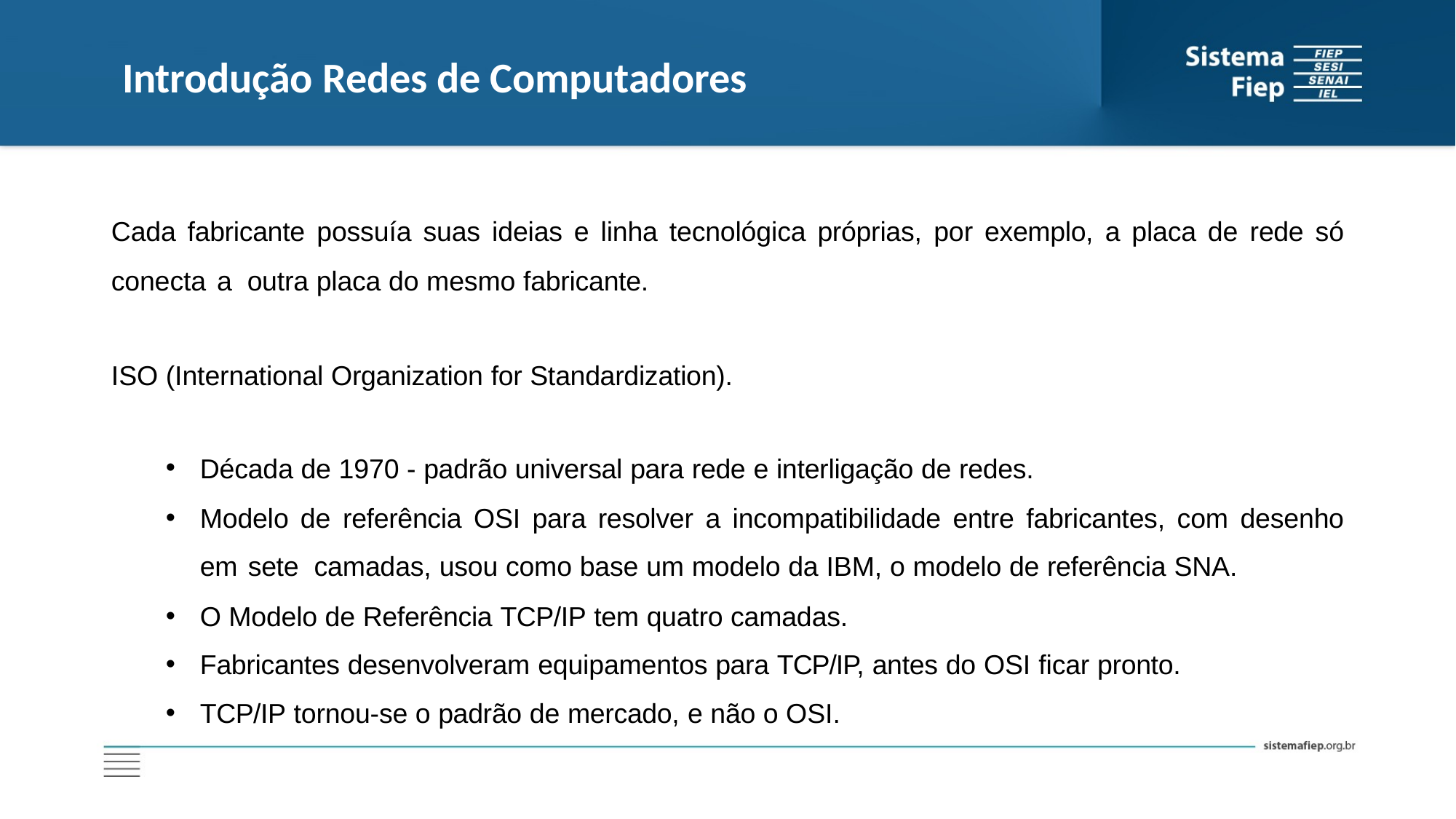

# Introdução Redes de Computadores
Cada fabricante possuía suas ideias e linha tecnológica próprias, por exemplo, a placa de rede só conecta a  outra placa do mesmo fabricante.

ISO (International Organization for Standardization).

Década de 1970 - padrão universal para rede e interligação de redes.
Modelo de referência OSI para resolver a incompatibilidade entre fabricantes, com desenho em sete  camadas, usou como base um modelo da IBM, o modelo de referência SNA.
O Modelo de Referência TCP/IP tem quatro camadas.
Fabricantes desenvolveram equipamentos para TCP/IP, antes do OSI ficar pronto.
TCP/IP tornou-se o padrão de mercado, e não o OSI.